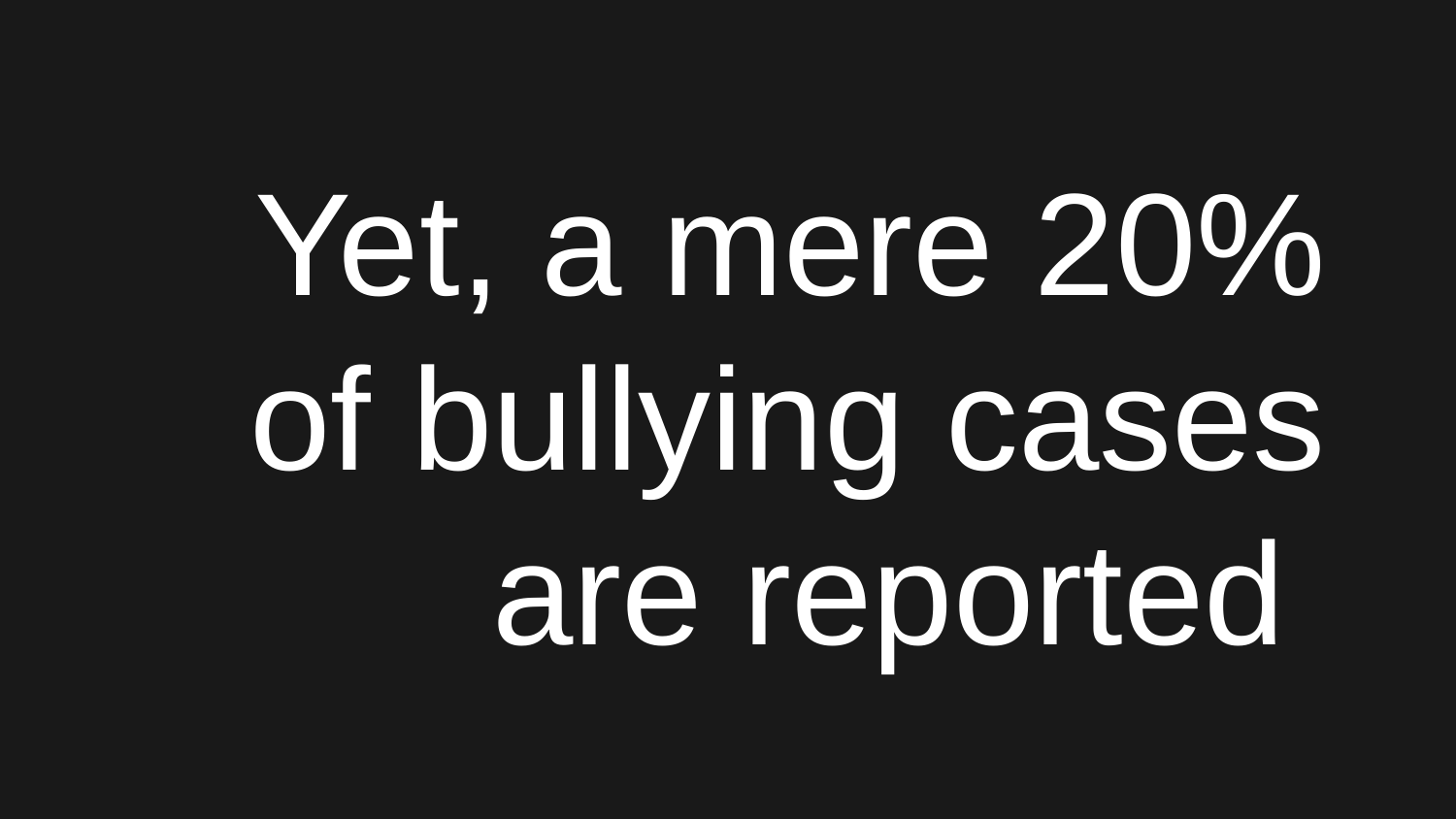

# Yet, a mere 20% of bullying cases are reported